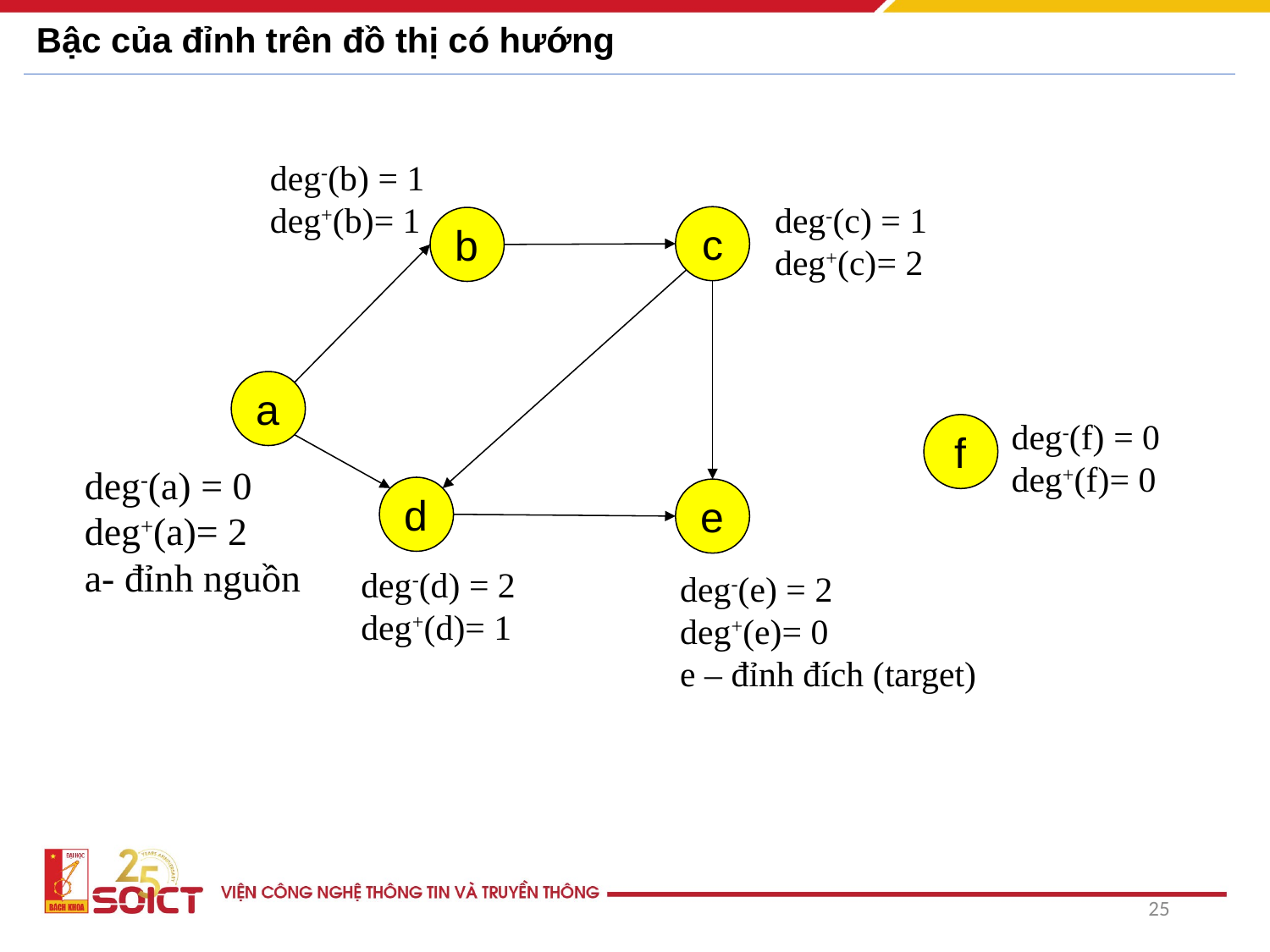

# Bậc của đỉnh trên đồ thị có hướng

deg-(b) = 1
deg+(b)= 1
deg-(c) = 1
deg+(c)= 2
c
b
a
d
e
deg-(f) = 0
deg+(f)= 0
f
deg-(a) = 0
deg+(a)= 2
a- đỉnh nguồn
deg-(d) = 2
deg+(d)= 1
deg-(e) = 2
deg+(e)= 0
e – đỉnh đích (target)
25